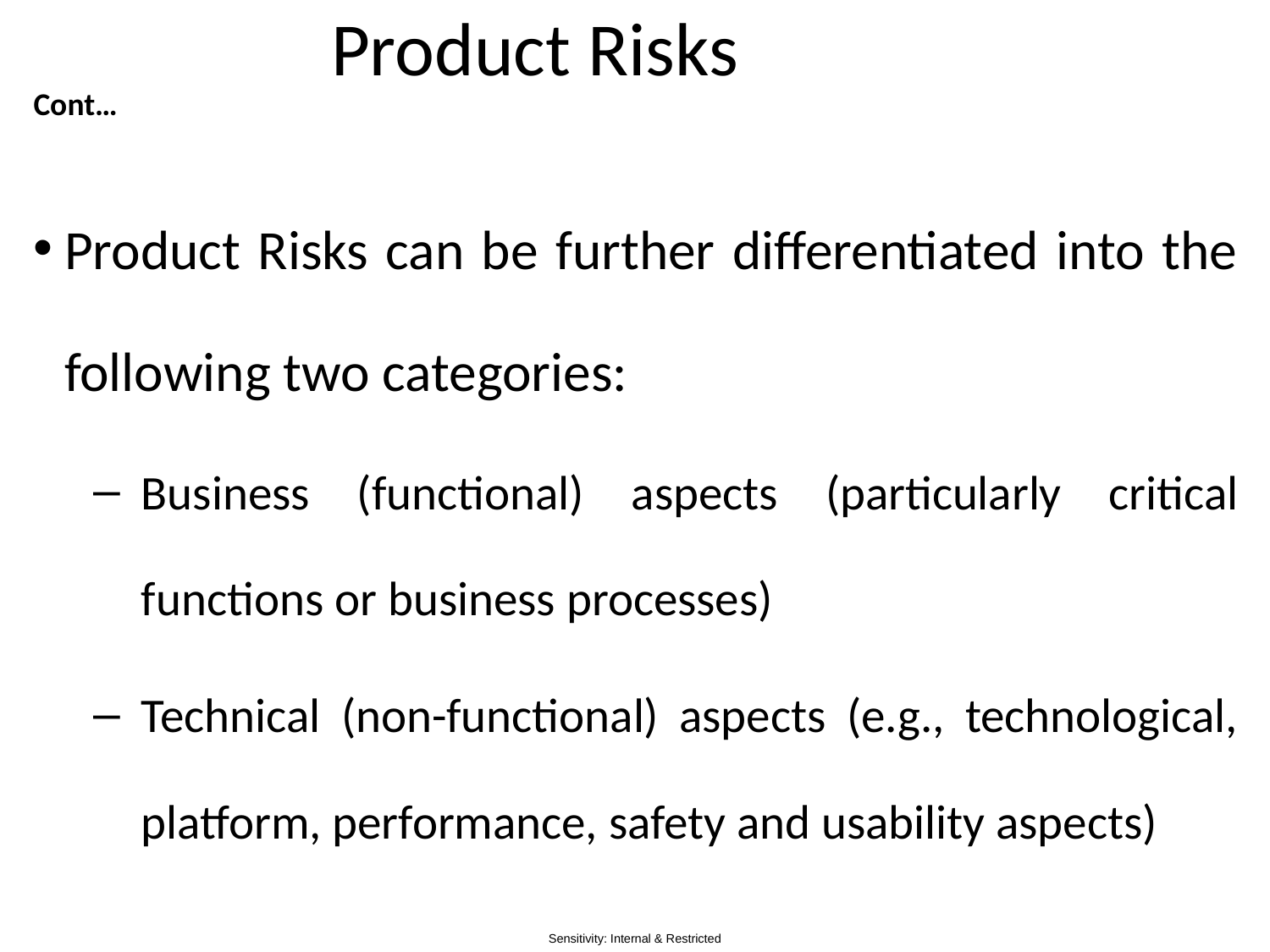

# Product Risks
Cont…
Product Risks can be further differentiated into the following two categories:
Business (functional) aspects (particularly critical functions or business processes)
Technical (non-functional) aspects (e.g., technological, platform, performance, safety and usability aspects)